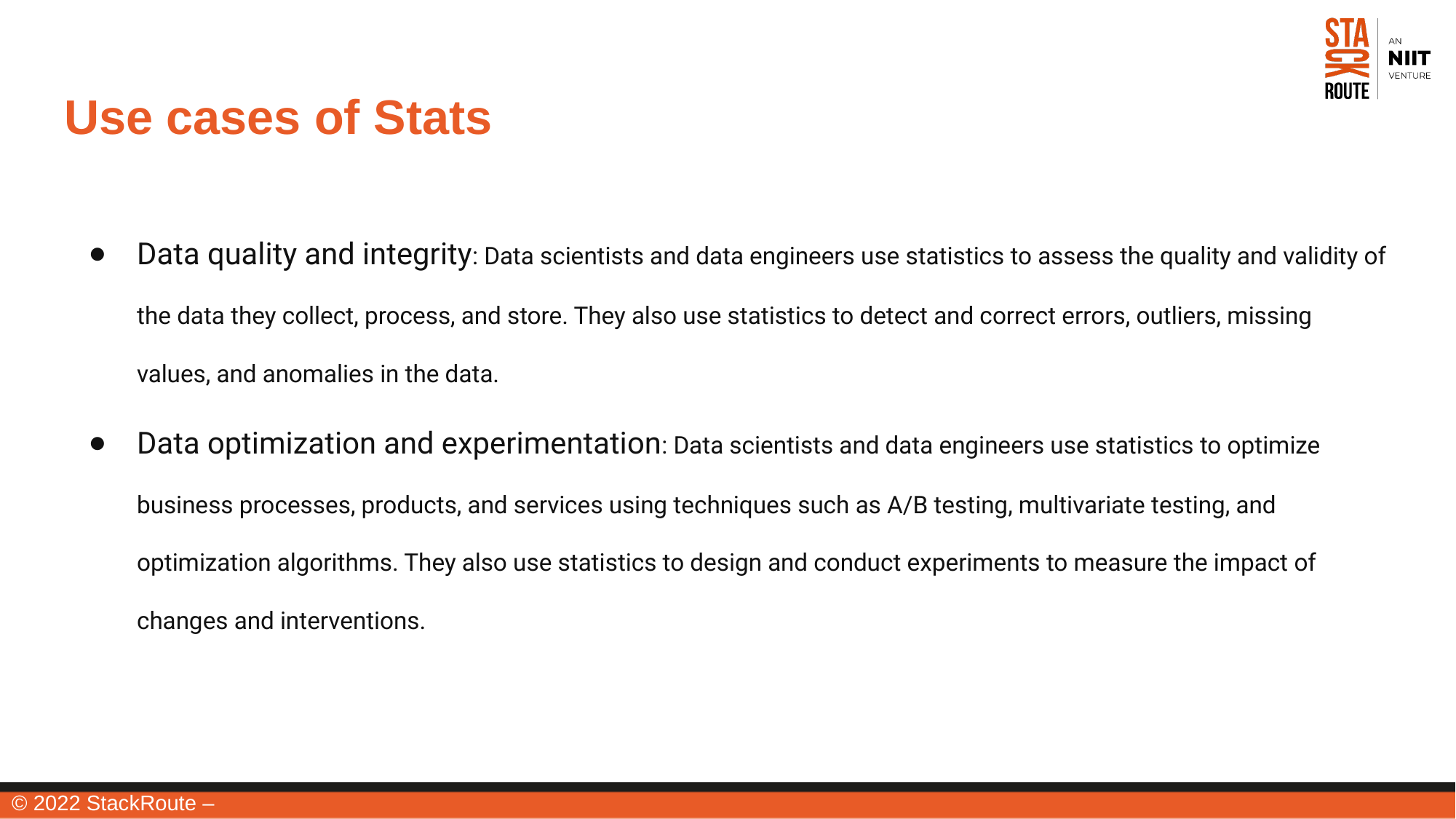

# Use cases of Stats
Data quality and integrity: Data scientists and data engineers use statistics to assess the quality and validity of the data they collect, process, and store. They also use statistics to detect and correct errors, outliers, missing values, and anomalies in the data.
Data optimization and experimentation: Data scientists and data engineers use statistics to optimize business processes, products, and services using techniques such as A/B testing, multivariate testing, and optimization algorithms. They also use statistics to design and conduct experiments to measure the impact of changes and interventions.